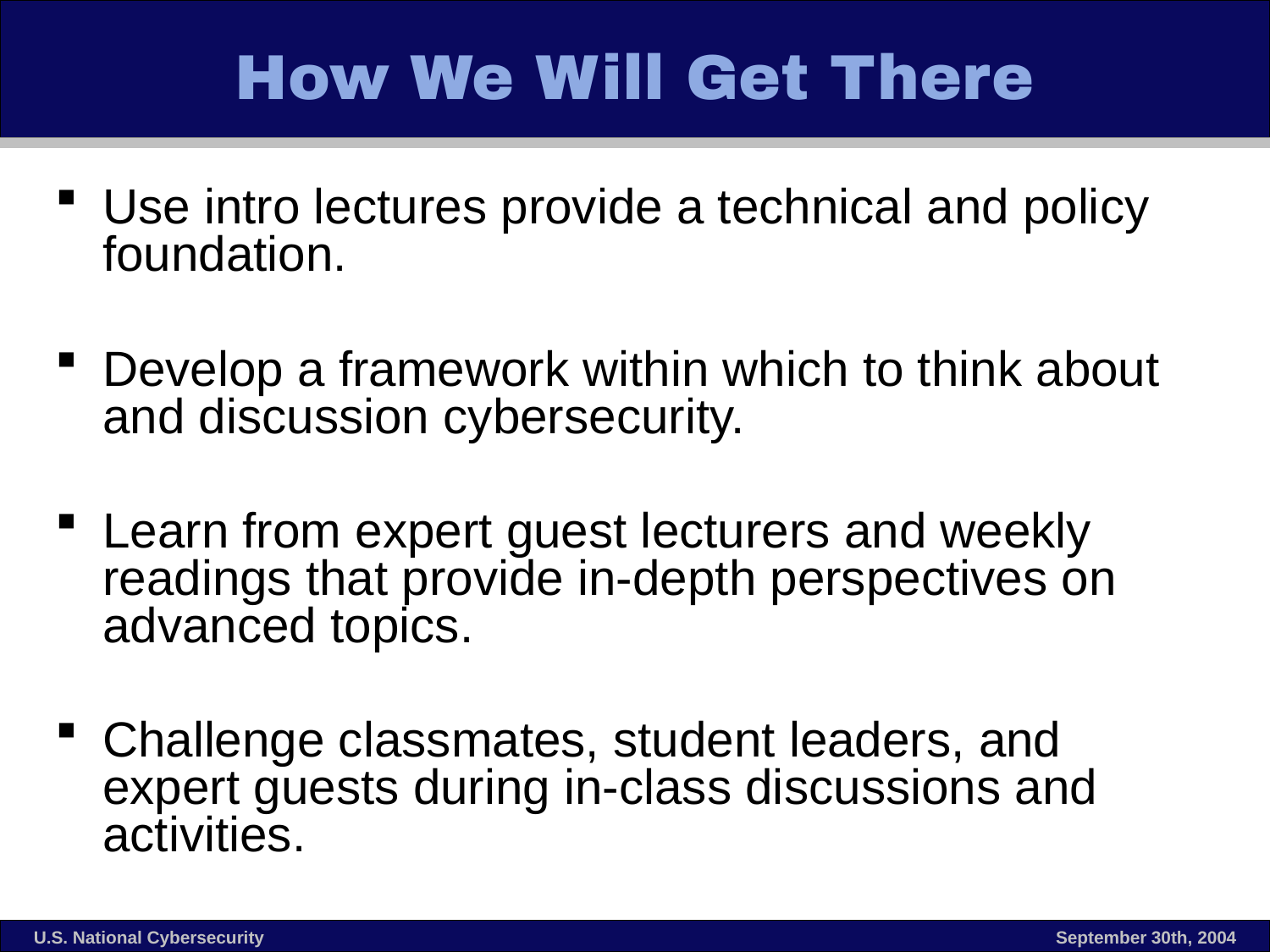

# How We Will Get There
Use intro lectures provide a technical and policy foundation.

Develop a framework within which to think about and discussion cybersecurity.

Learn from expert guest lecturers and weekly readings that provide in-depth perspectives on advanced topics.

Challenge classmates, student leaders, and expert guests during in-class discussions and activities.
U.S. National Cybersecurity